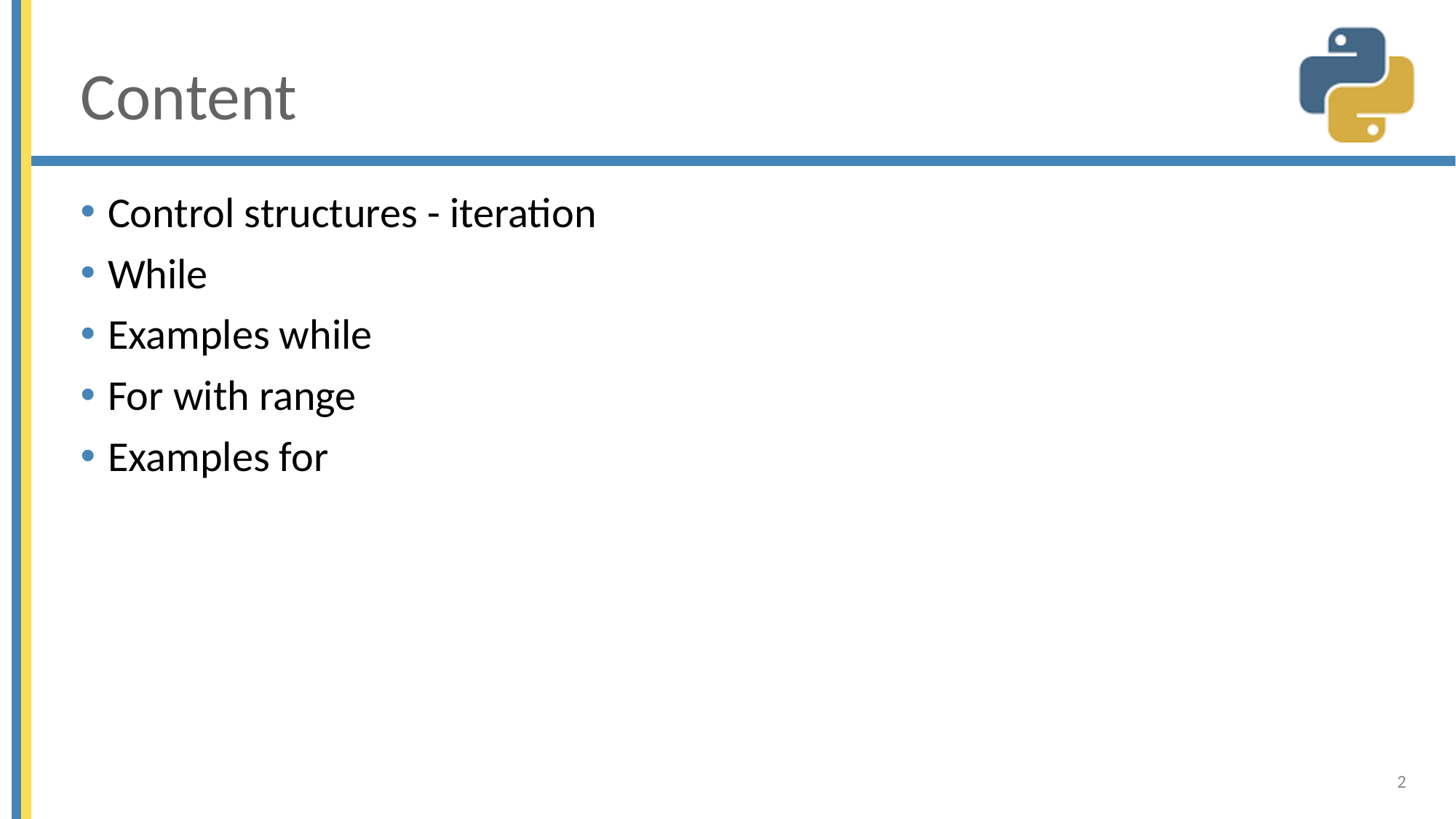

# Content
Control structures - iteration
While
Examples while
For with range
Examples for
2